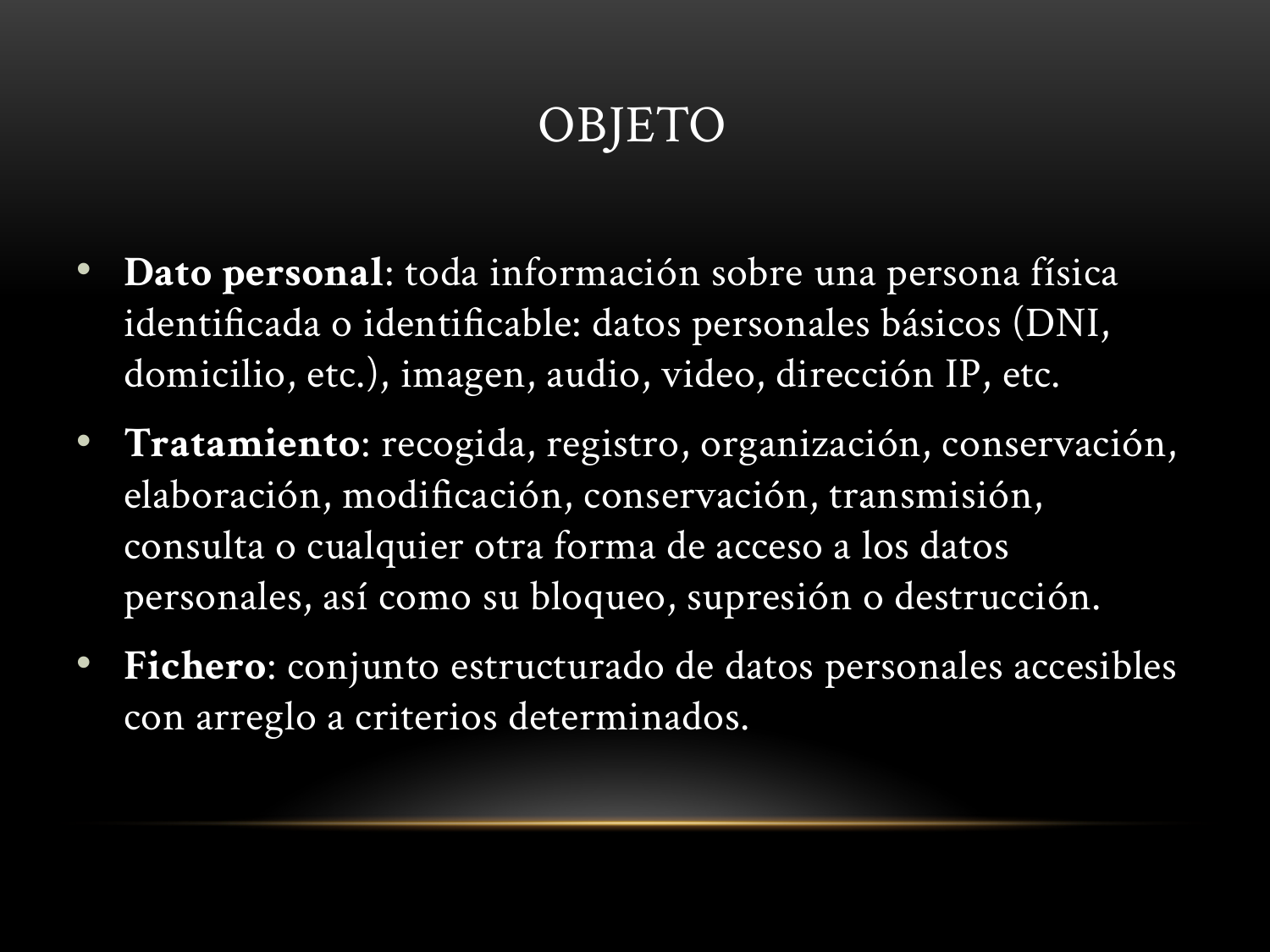

# oBJETO

Dato personal: toda información sobre una persona física identificada o identificable: datos personales básicos (DNI, domicilio, etc.), imagen, audio, video, dirección IP, etc.
Tratamiento: recogida, registro, organización, conservación, elaboración, modificación, conservación, transmisión, consulta o cualquier otra forma de acceso a los datos personales, así como su bloqueo, supresión o destrucción.
Fichero: conjunto estructurado de datos personales accesibles con arreglo a criterios determinados.